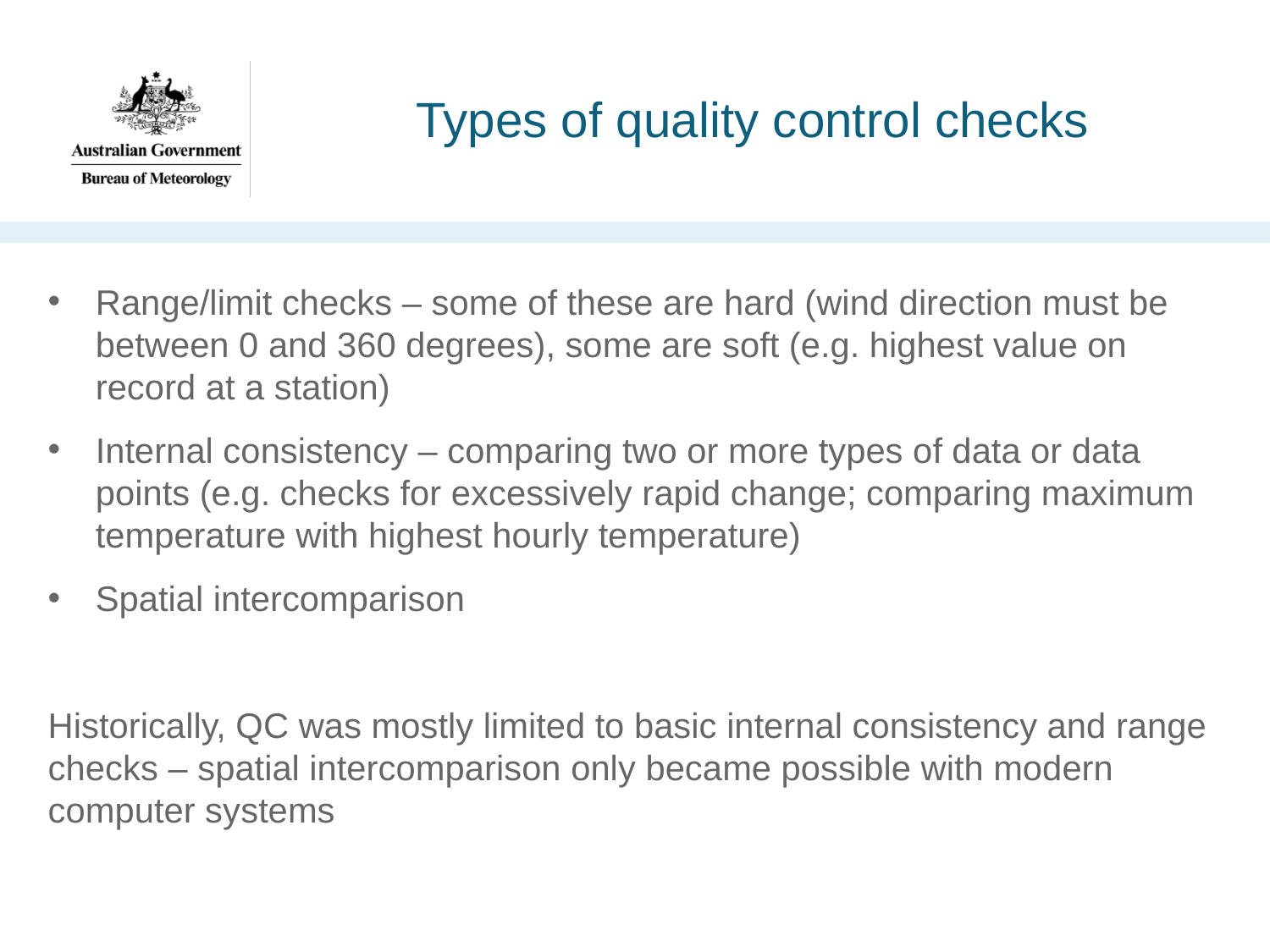

# Types of quality control checks
Range/limit checks – some of these are hard (wind direction must be between 0 and 360 degrees), some are soft (e.g. highest value on record at a station)
Internal consistency – comparing two or more types of data or data points (e.g. checks for excessively rapid change; comparing maximum temperature with highest hourly temperature)
Spatial intercomparison

Historically, QC was mostly limited to basic internal consistency and range checks – spatial intercomparison only became possible with modern computer systems